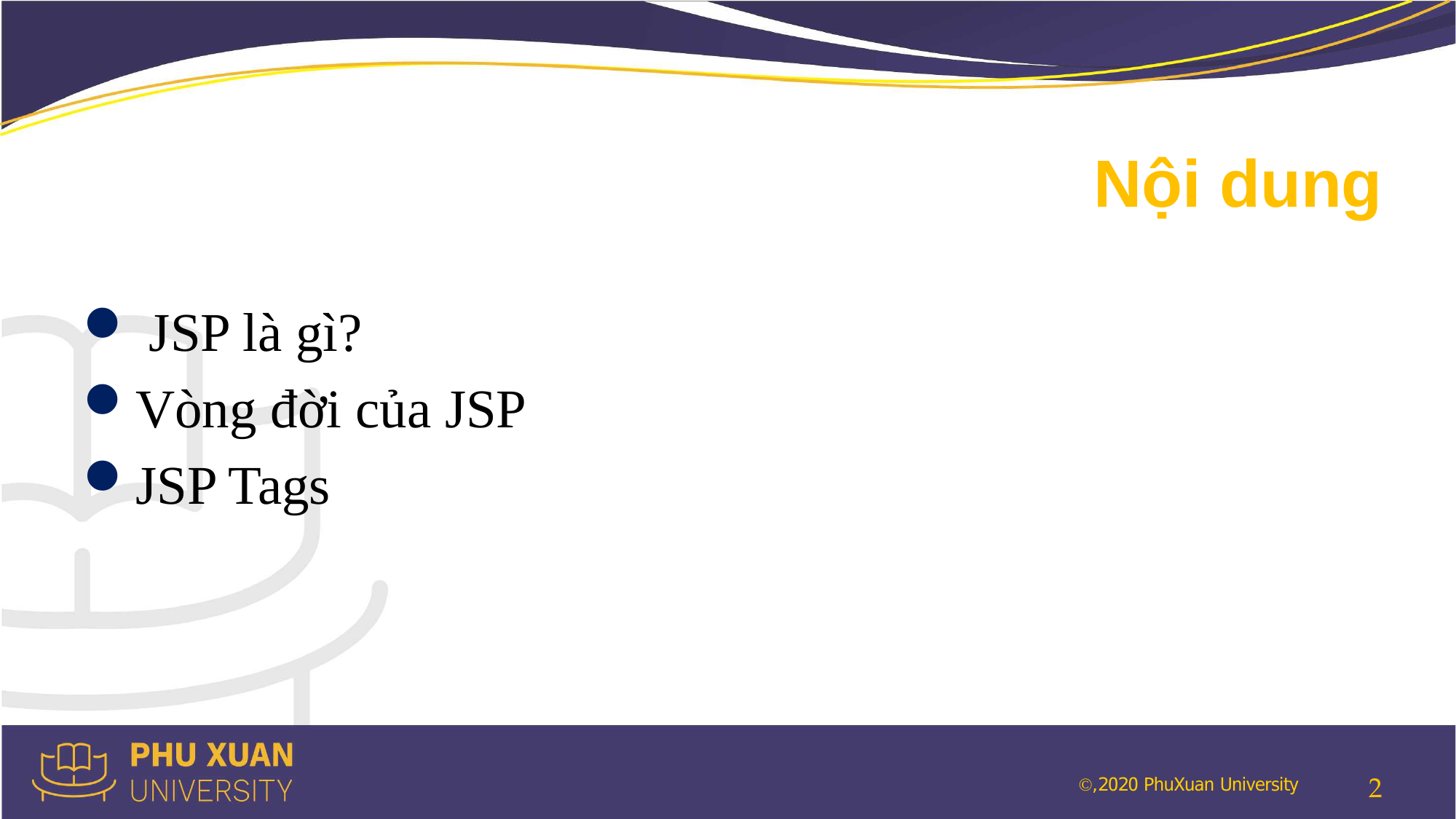

# Nội dung
 JSP là gì?
Vòng đời của JSP
JSP Tags

2